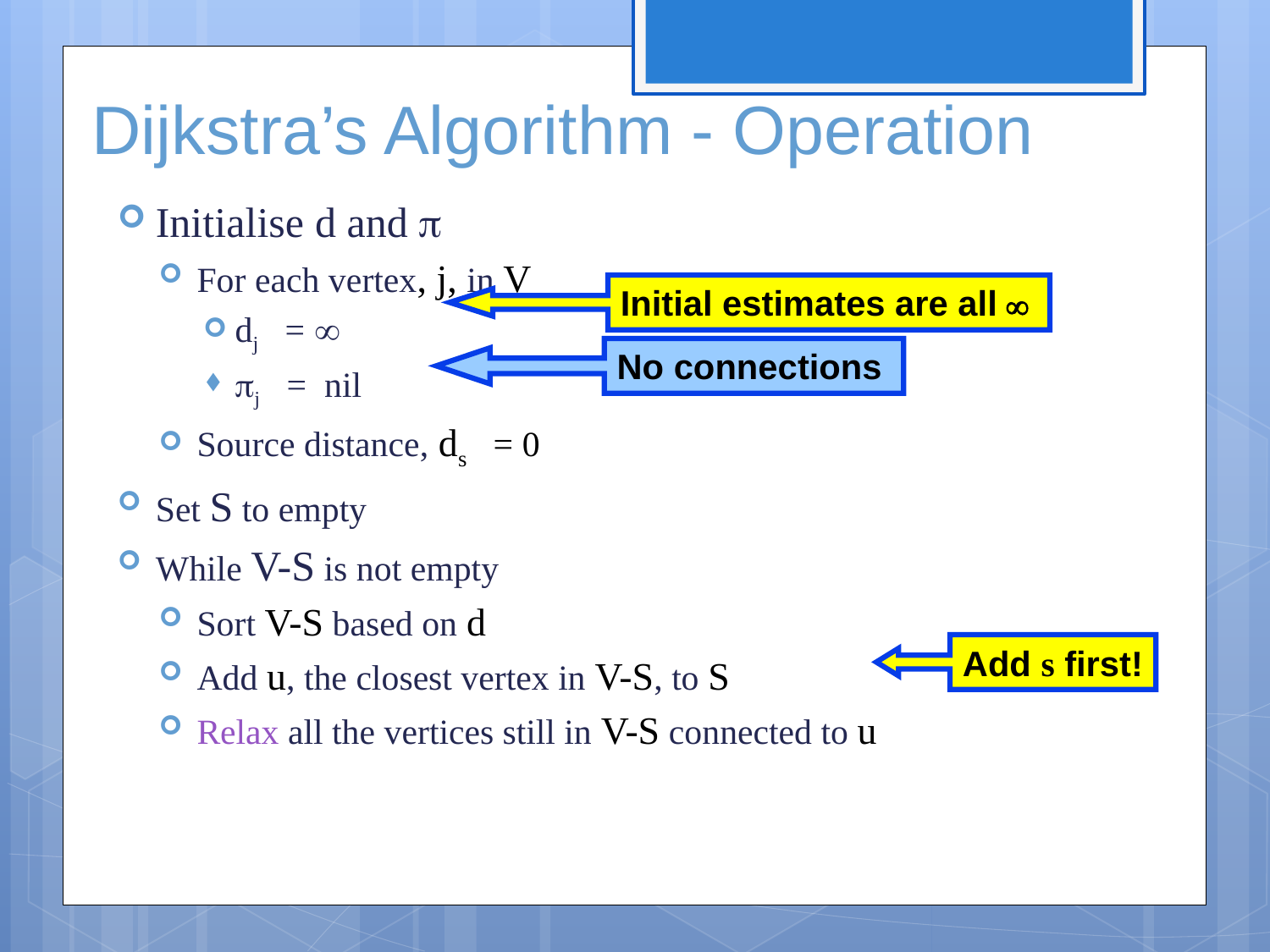

# Dijkstra’s Algorithm - Operation
Initialise d and π
For each vertex, j, in V
dj   = ∞
πj   =  nil
Source distance, ds   = 0
Set S to empty
While V-S is not empty
Sort V-S based on d
Add u, the closest vertex in V-S, to S
Relax all the vertices still in V-S connected to u
Initial estimates are all ∞
No connections
Add s first!